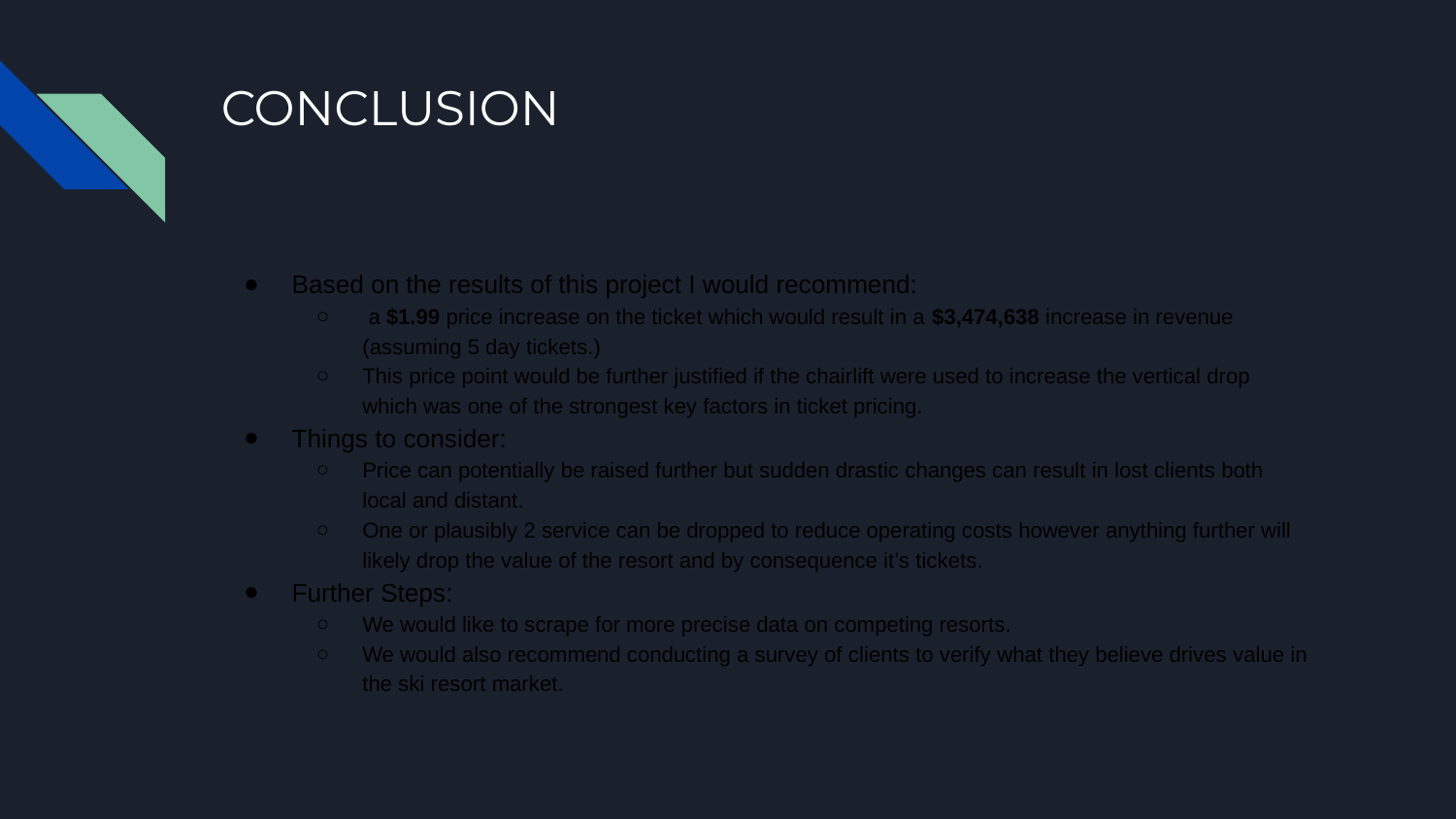

# CONCLUSION
Based on the results of this project I would recommend:
 a $1.99 price increase on the ticket which would result in a $3,474,638 increase in revenue (assuming 5 day tickets.)
This price point would be further justified if the chairlift were used to increase the vertical drop which was one of the strongest key factors in ticket pricing.
Things to consider:
Price can potentially be raised further but sudden drastic changes can result in lost clients both local and distant.
One or plausibly 2 service can be dropped to reduce operating costs however anything further will likely drop the value of the resort and by consequence it’s tickets.
Further Steps:
We would like to scrape for more precise data on competing resorts.
We would also recommend conducting a survey of clients to verify what they believe drives value in the ski resort market.